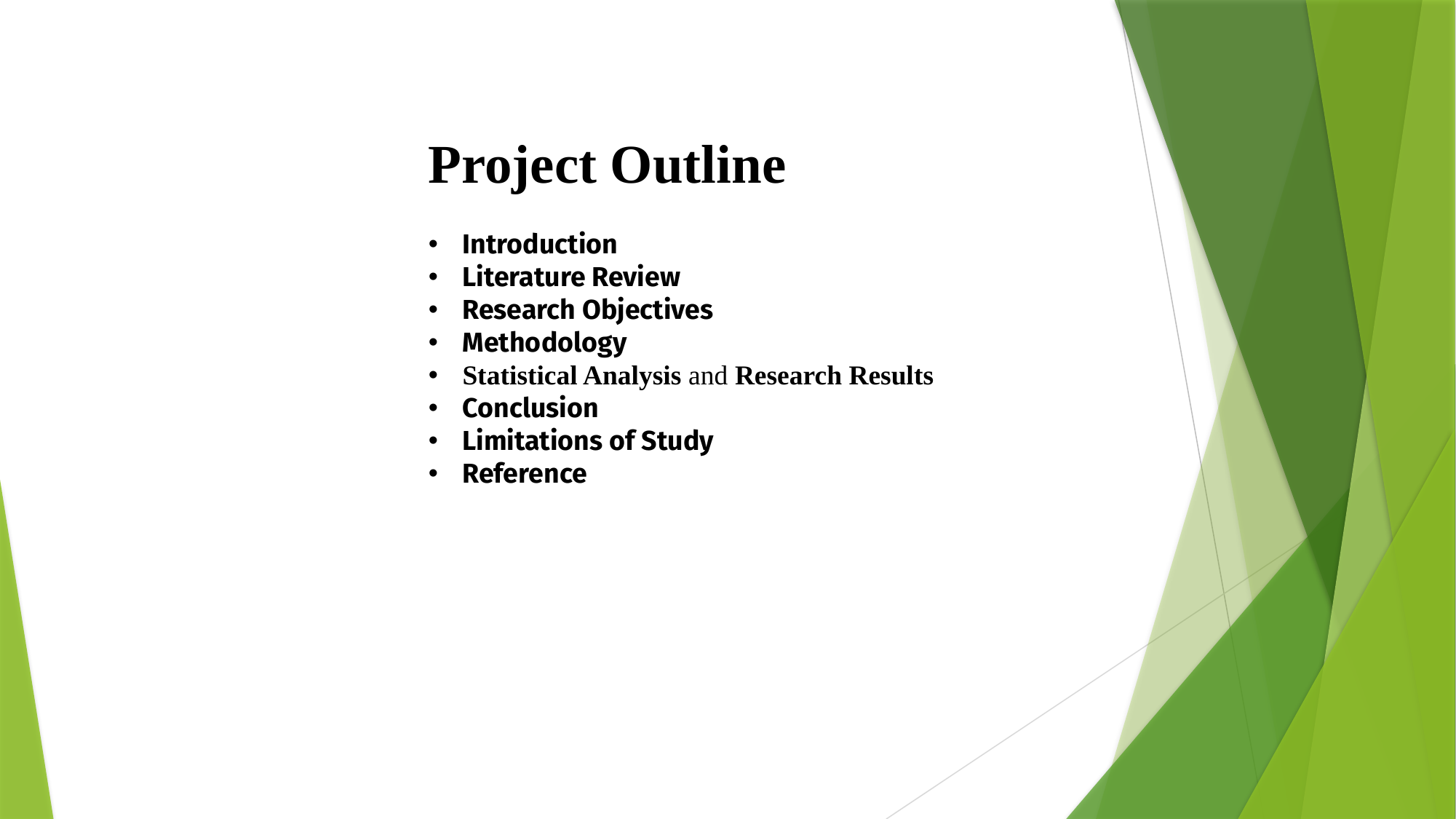

Project Outline

Introduction
Literature Review
Research Objectives
Methodology
Statistical Analysis and Research Results
Conclusion
Limitations of Study
Reference